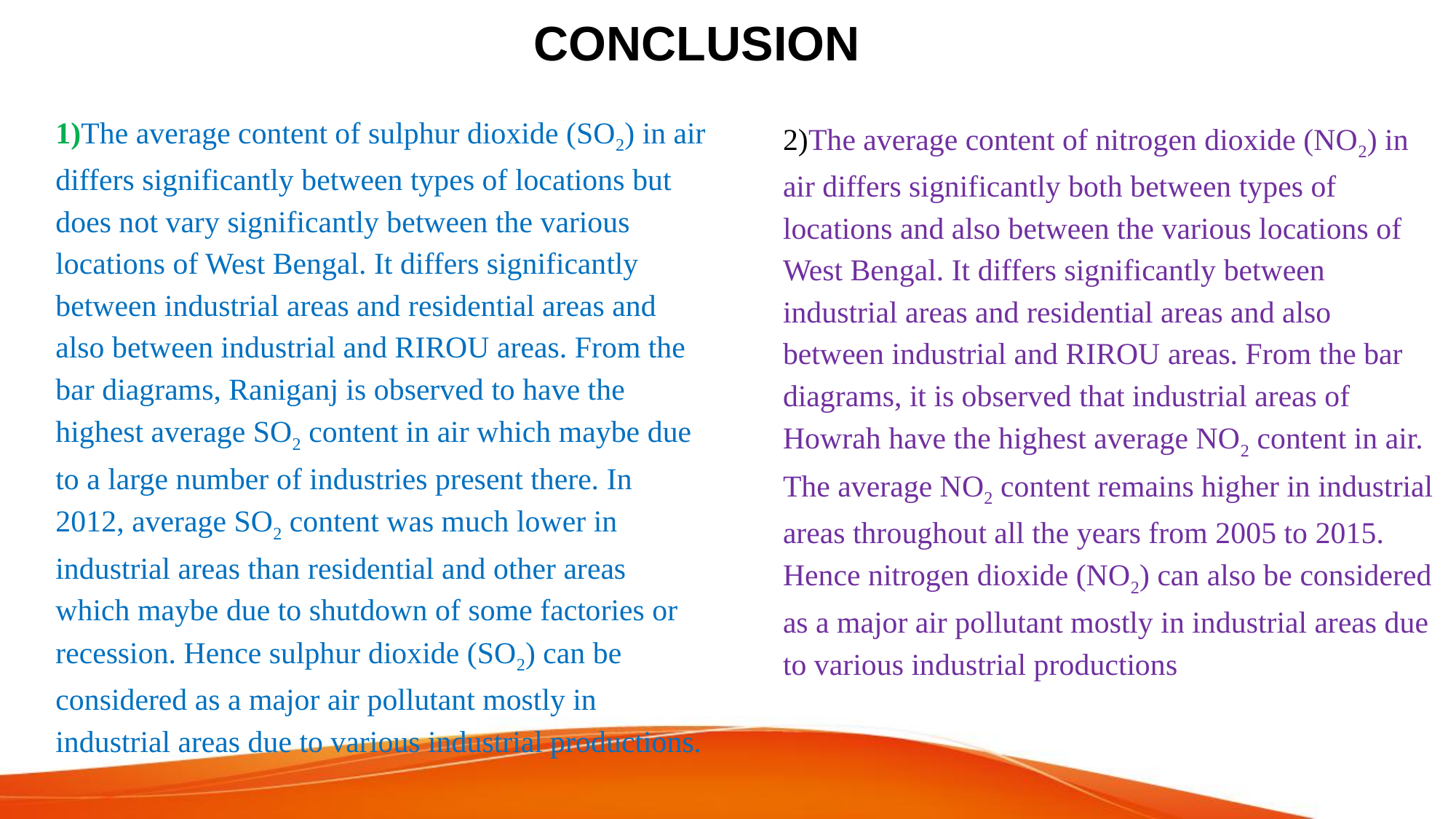

1)The average content of sulphur dioxide (SO2) in air differs significantly between types of locations but does not vary significantly between the various locations of West Bengal. It differs significantly between industrial areas and residential areas and also between industrial and RIROU areas. From the bar diagrams, Raniganj is observed to have the highest average SO2 content in air which maybe due to a large number of industries present there. In 2012, average SO2 content was much lower in industrial areas than residential and other areas which maybe due to shutdown of some factories or recession. Hence sulphur dioxide (SO2) can be considered as a major air pollutant mostly in industrial areas due to various industrial productions.
                                CONCLUSION

2)The average content of nitrogen dioxide (NO2) in air differs significantly both between types of locations and also between the various locations of West Bengal. It differs significantly between industrial areas and residential areas and also between industrial and RIROU areas. From the bar diagrams, it is observed that industrial areas of Howrah have the highest average NO2 content in air. The average NO2 content remains higher in industrial areas throughout all the years from 2005 to 2015. Hence nitrogen dioxide (NO2) can also be considered as a major air pollutant mostly in industrial areas due to various industrial productions